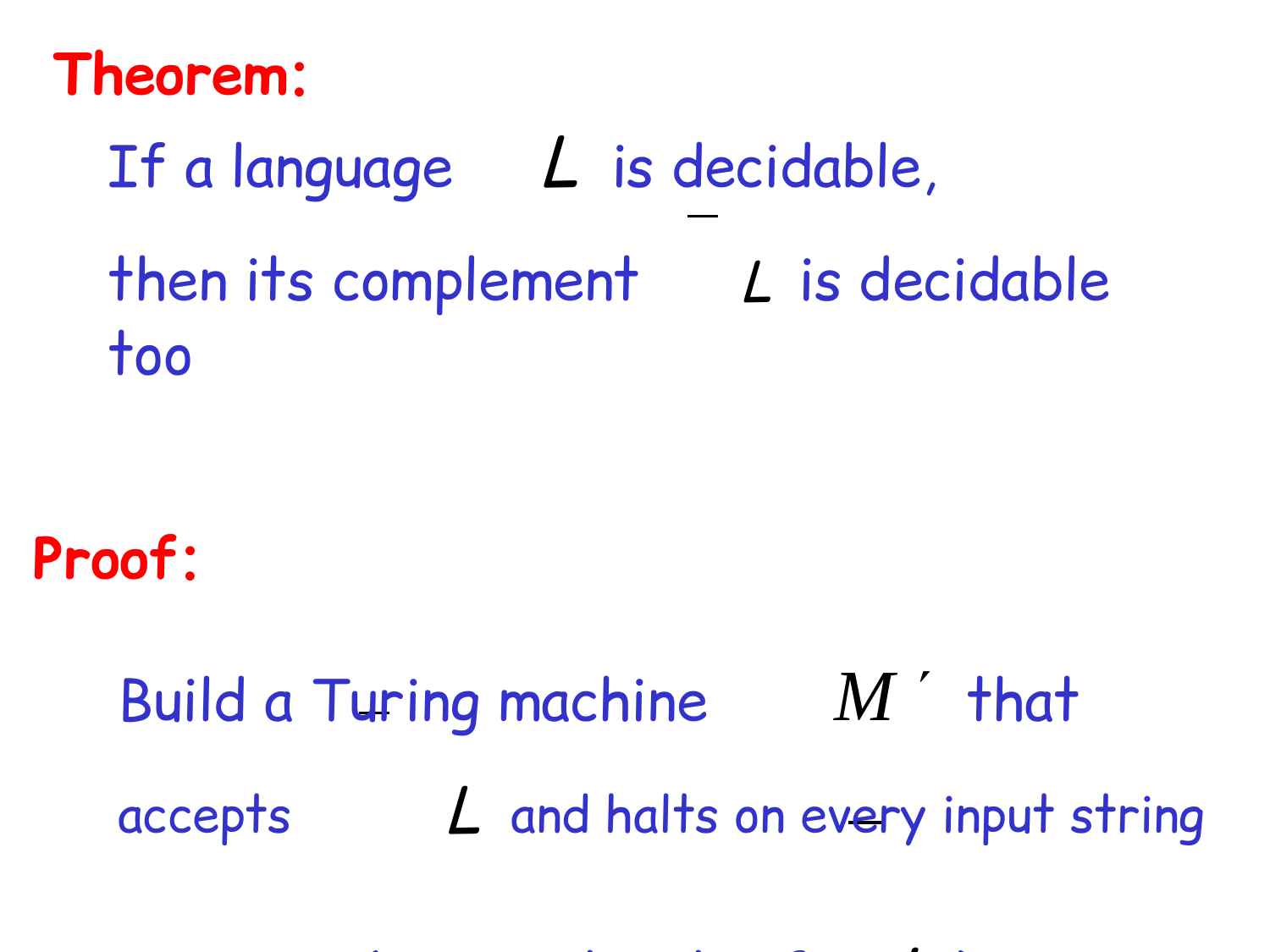

Theorem:
If a language	L	is decidable,
then its complement	L is decidable too

Proof:
Build a Turing machine	M ′	that
accepts	L	and halts on every input string
( M ′ is decider for	L )